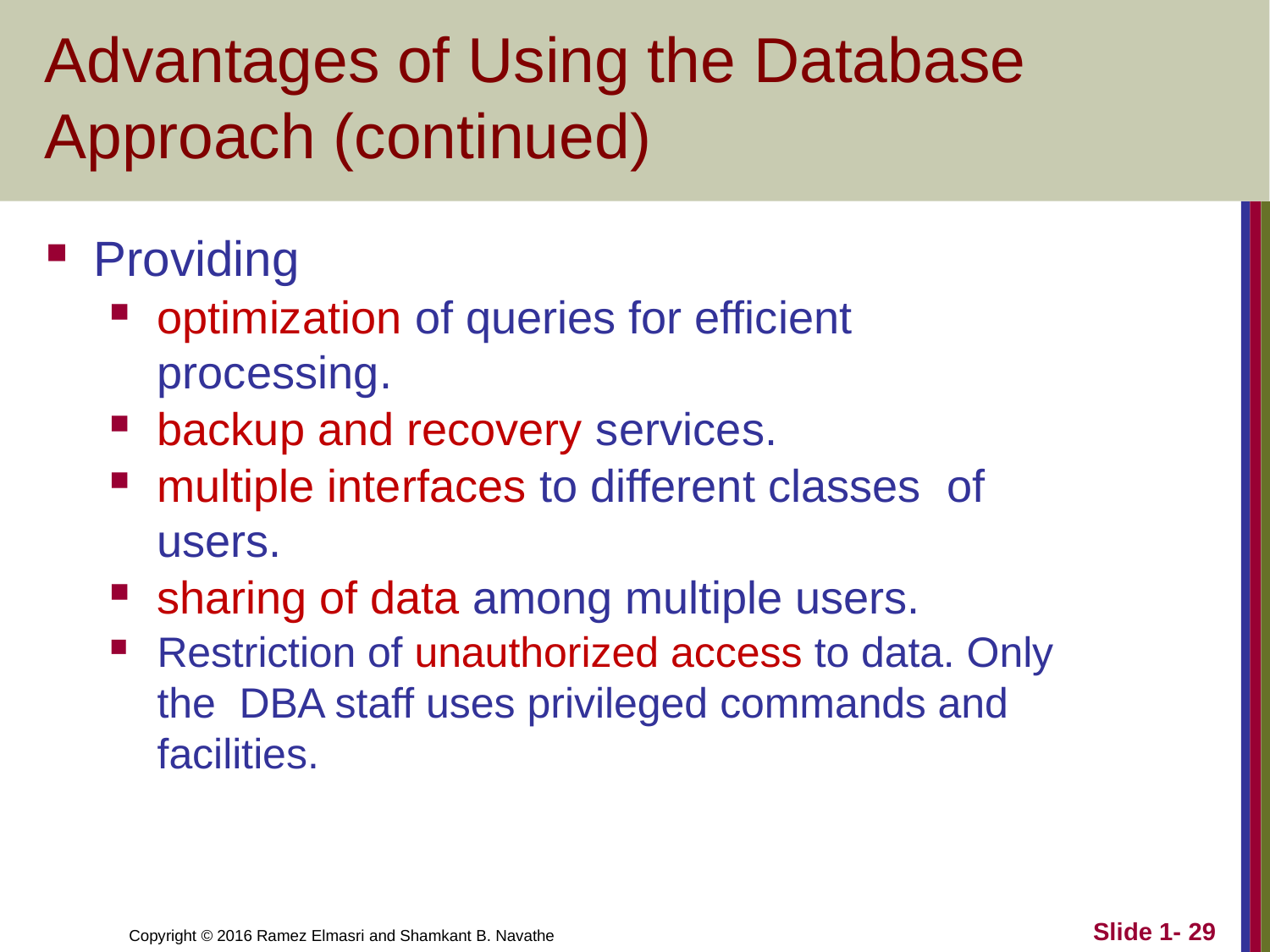

# Advantages of Using the Database  Approach (continued)
Providing
optimization of queries for efficient  processing.
backup and recovery services.
multiple interfaces to different classes  of users.
sharing of data among multiple users.
Restriction of unauthorized access to data. Only the  DBA staff uses privileged commands and  facilities.

Slide 1- 29
Copyright © 2016 Ramez Elmasri and Shamkant B. Navathe